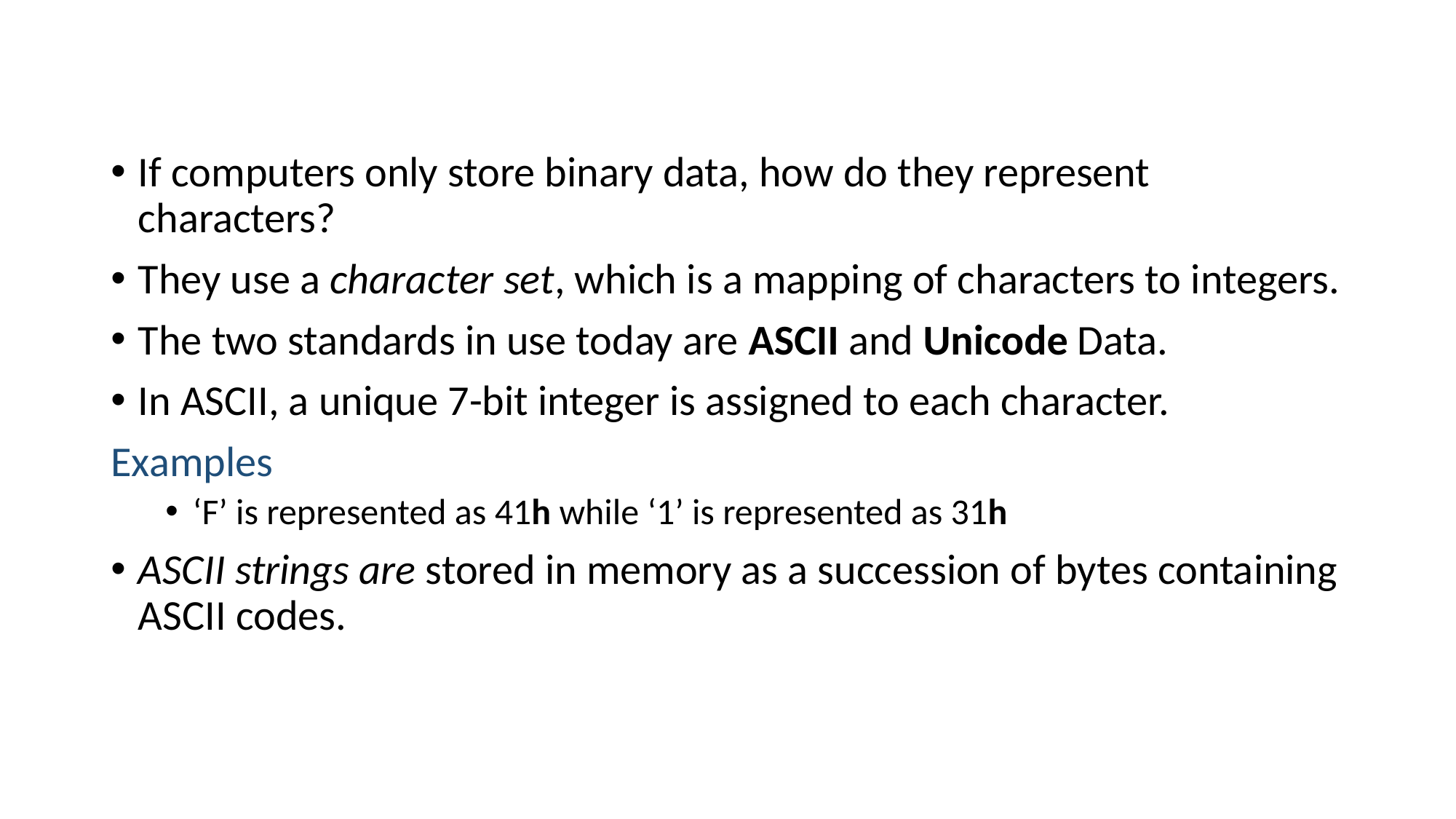

#
If computers only store binary data, how do they represent characters?
They use a character set, which is a mapping of characters to integers.
The two standards in use today are ASCII and Unicode Data.
In ASCII, a unique 7-bit integer is assigned to each character.
Examples
‘F’ is represented as 41h while ‘1’ is represented as 31h
ASCII strings are stored in memory as a succession of bytes containing ASCII codes.